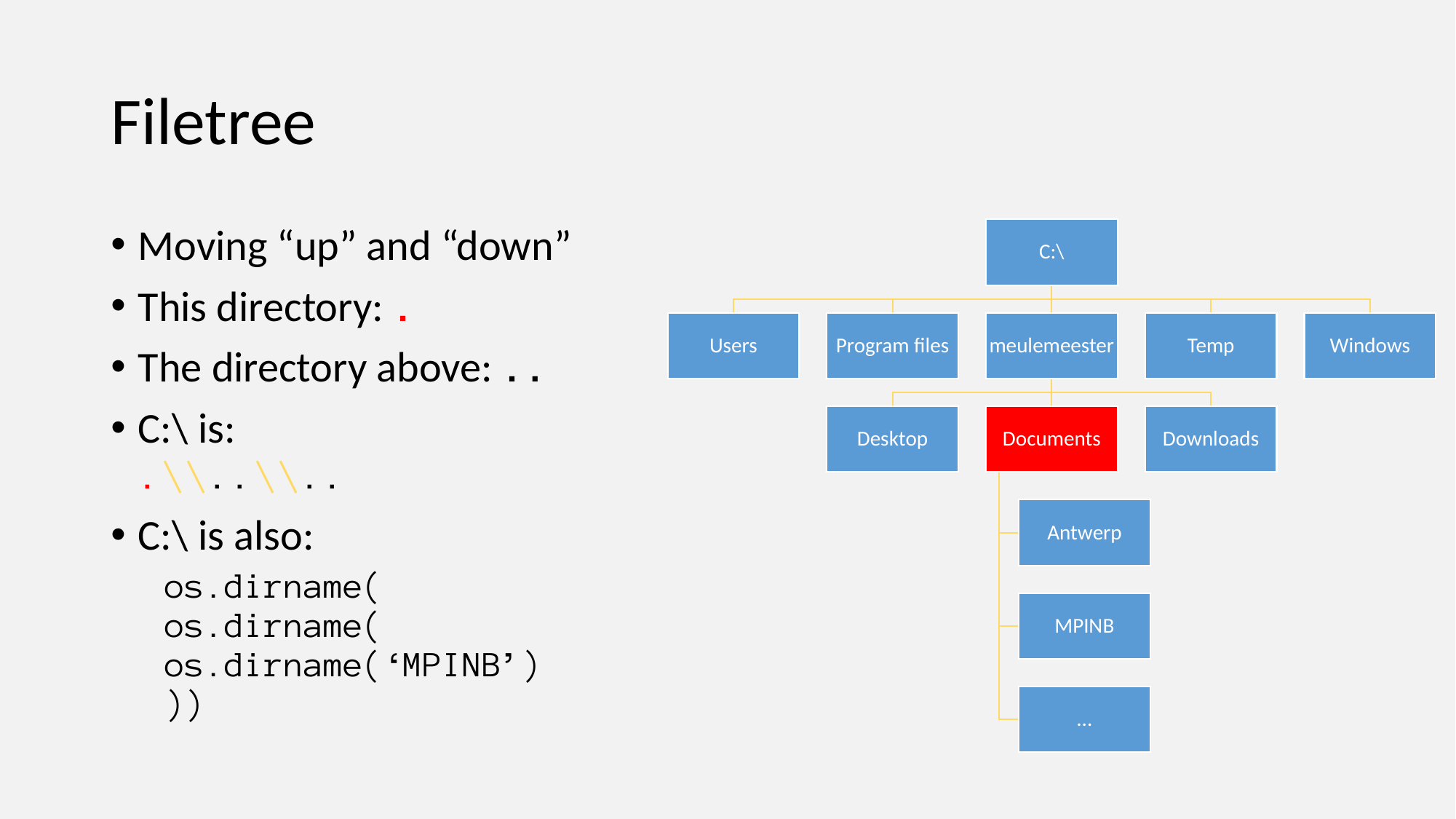

# Filetree
Moving “up” and “down”
This directory: .
The directory above: ..
C:\ is:
.\\..\\..
C:\ is also:
os.dirname(
os.dirname(
os.dirname(‘MPINB’)
))
C:\
Users
Program files
meulemeester
Desktop
Documents
Antwerp
MPINB
…
Downloads
Temp
Windows